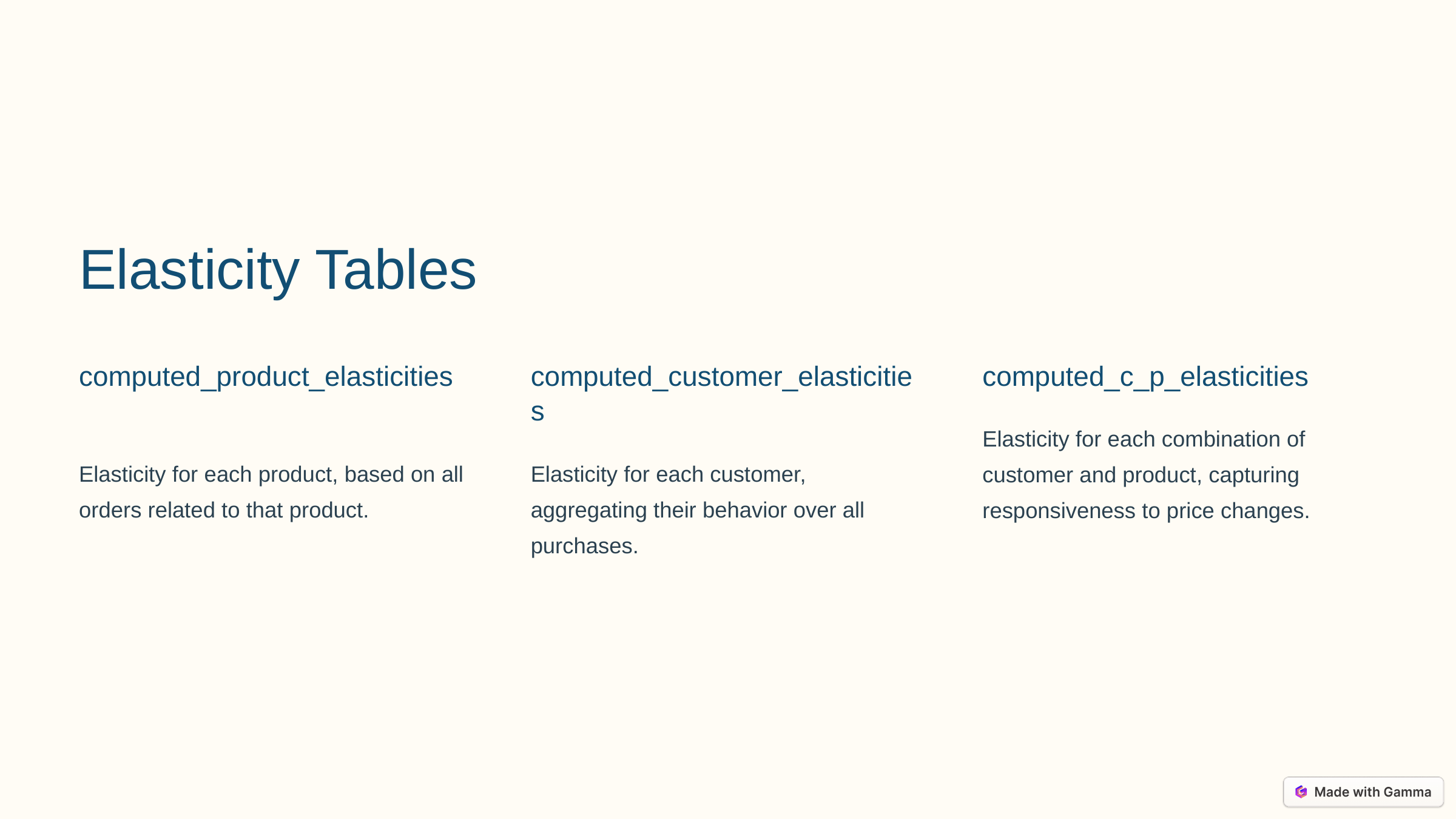

Elasticity Tables
computed_product_elasticities
computed_customer_elasticities
computed_c_p_elasticities
Elasticity for each combination of customer and product, capturing responsiveness to price changes.
Elasticity for each product, based on all orders related to that product.
Elasticity for each customer, aggregating their behavior over all purchases.